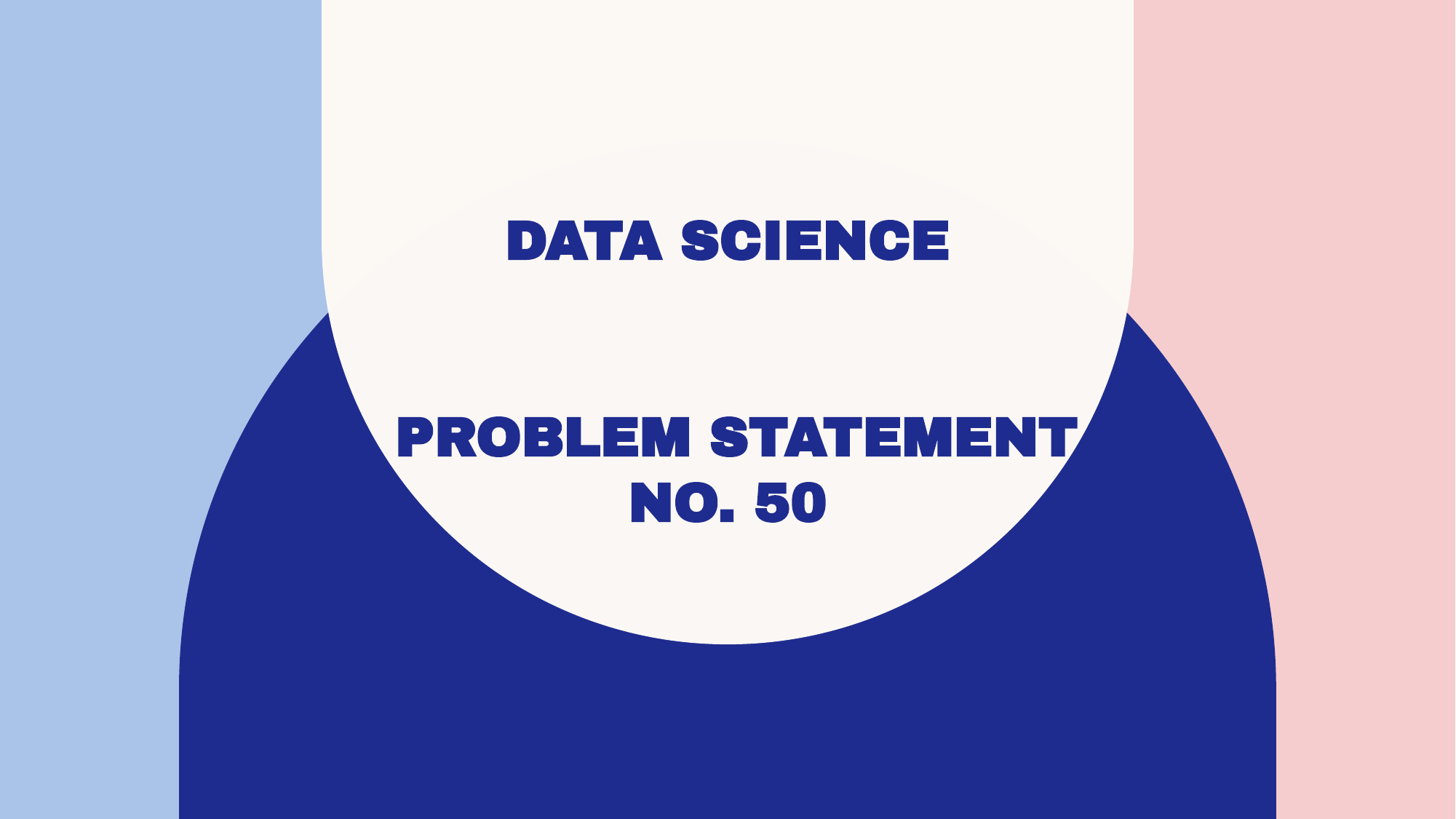

# DATA SCIENCE PROBLEM STATEMENT No. 50